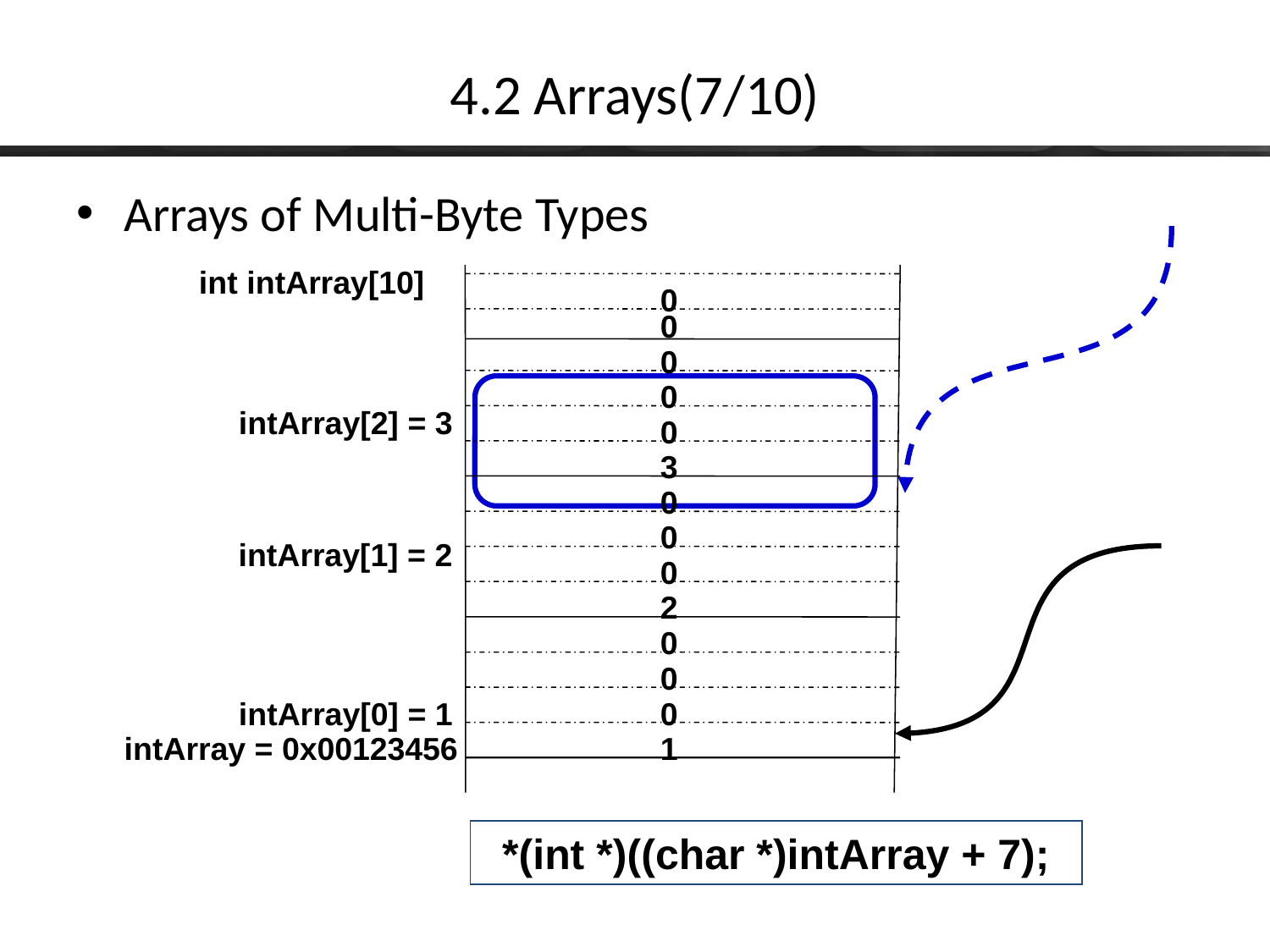

# 4.2 Arrays(7/10)
Arrays of Multi-Byte Types
int intArray[10]

0
0

0

0
intArray[2] = 3

0

3

0

0
intArray[1] = 2

0

2

0

0

intArray[0] = 1
0

1

*(int *)((char *)intArray + 7);

intArray = 0x00123456
34